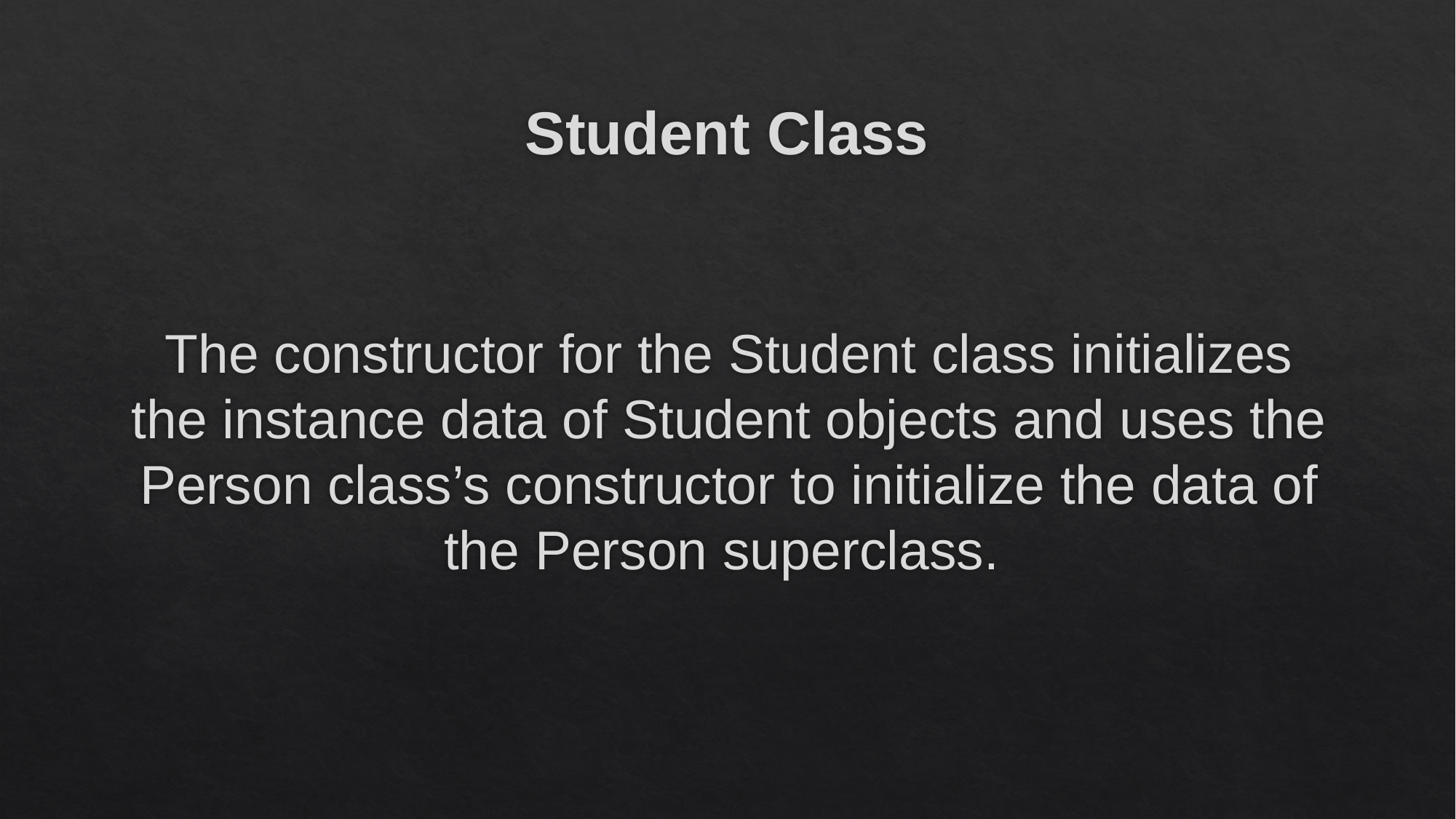

# Student Class
The constructor for the Student class initializes the instance data of Student objects and uses the Person class’s constructor to initialize the data of the Person superclass.